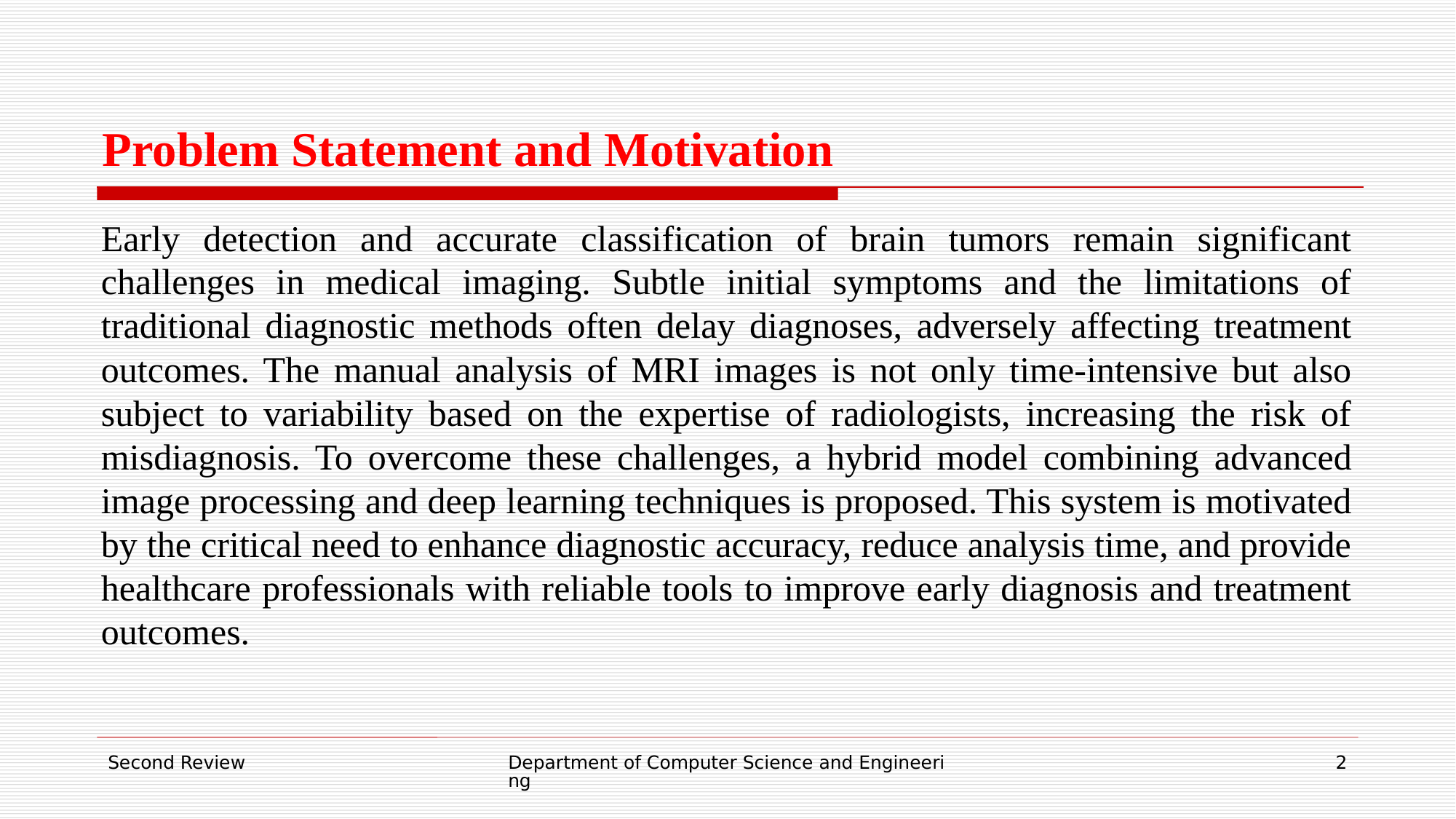

# Problem Statement and Motivation
Early detection and accurate classification of brain tumors remain significant challenges in medical imaging. Subtle initial symptoms and the limitations of traditional diagnostic methods often delay diagnoses, adversely affecting treatment outcomes. The manual analysis of MRI images is not only time-intensive but also subject to variability based on the expertise of radiologists, increasing the risk of misdiagnosis. To overcome these challenges, a hybrid model combining advanced image processing and deep learning techniques is proposed. This system is motivated by the critical need to enhance diagnostic accuracy, reduce analysis time, and provide healthcare professionals with reliable tools to improve early diagnosis and treatment outcomes.
Second Review
Department of Computer Science and Engineering
2